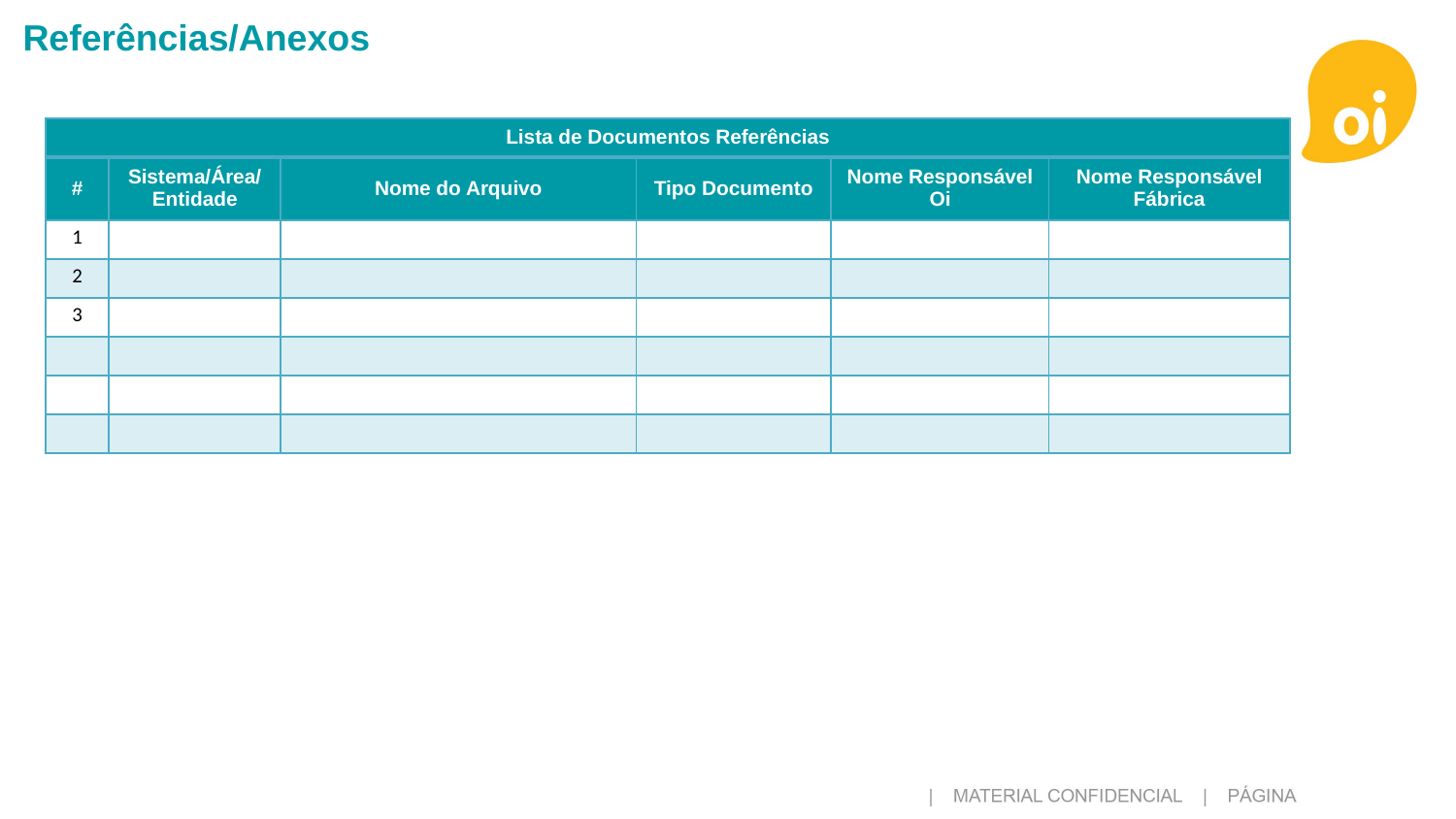

Referências/Anexos
| Lista de Documentos Referências |  |  |  |  |  |
| --- | --- | --- | --- | --- | --- |
| # | Sistema/Área/ Entidade | Nome do Arquivo | Tipo Documento | Nome Responsável Oi | Nome Responsável Fábrica |
| 1 |  |  |  |  |  |
| 2 |  |  |  |  |  |
| 3 |  |  |  |  |  |
|  |  |  |  |  |  |
|  |  |  |  |  |  |
|  |  |  |  |  |  |